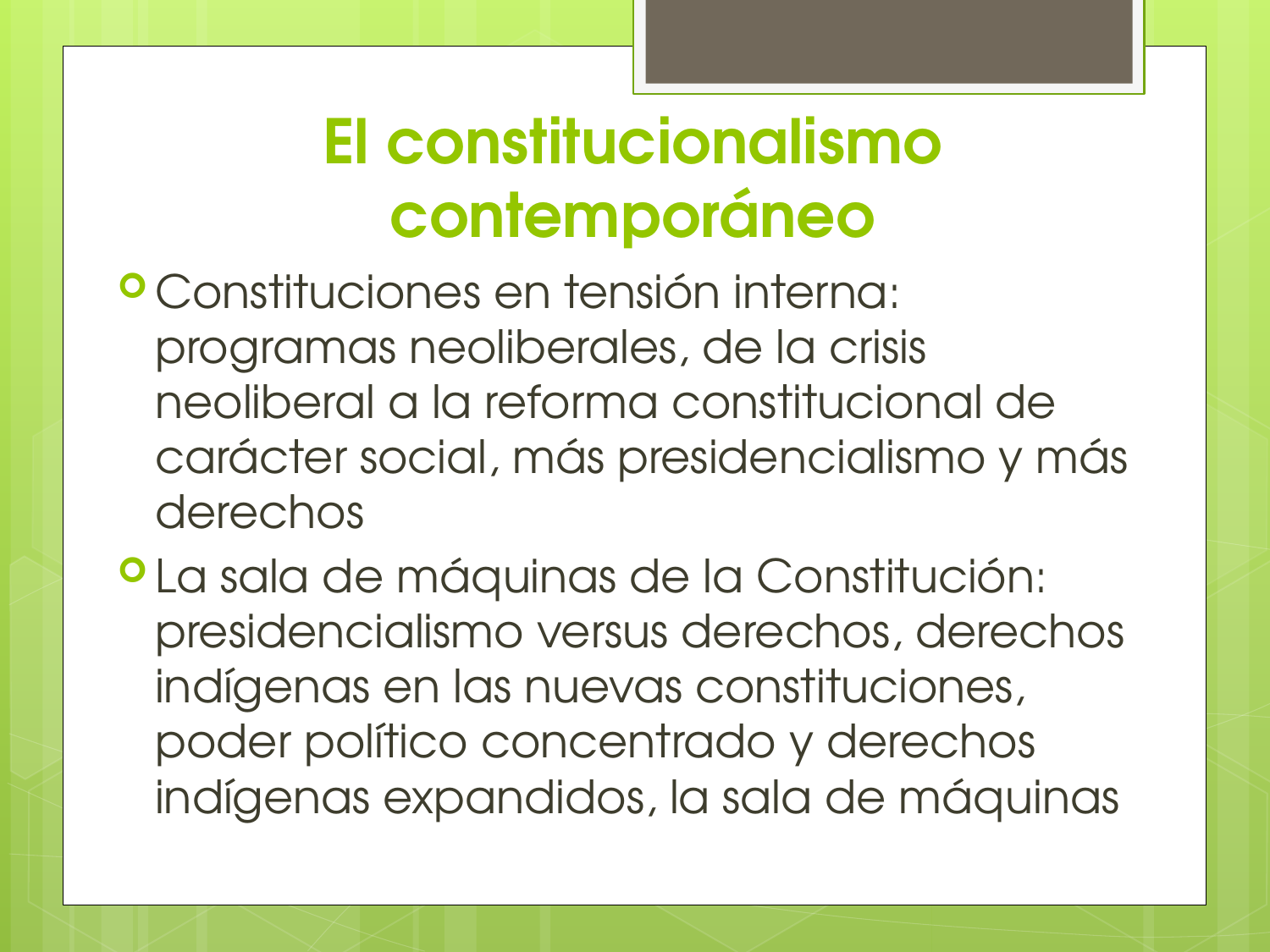

# El constitucionalismo contemporáneo
Constituciones en tensión interna: programas neoliberales, de la crisis neoliberal a la reforma constitucional de carácter social, más presidencialismo y más derechos
La sala de máquinas de la Constitución: presidencialismo versus derechos, derechos indígenas en las nuevas constituciones, poder político concentrado y derechos indígenas expandidos, la sala de máquinas